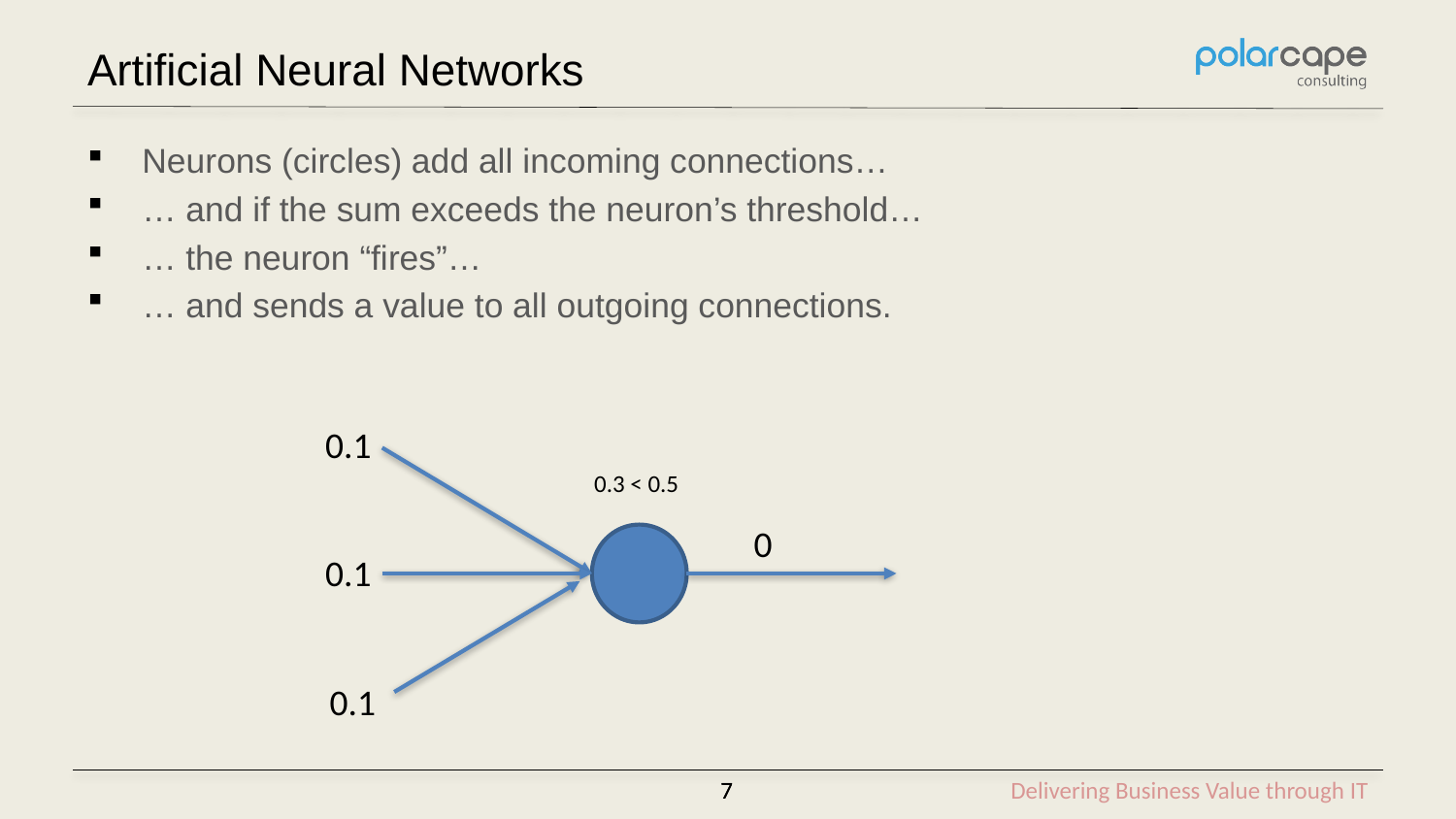

# Artificial Neural Networks
Neurons (circles) add all incoming connections…
… and if the sum exceeds the neuron’s threshold…
… the neuron “fires”…
… and sends a value to all outgoing connections.

0.1

0.3 < 0.5

0

0.1

0.1

7
7